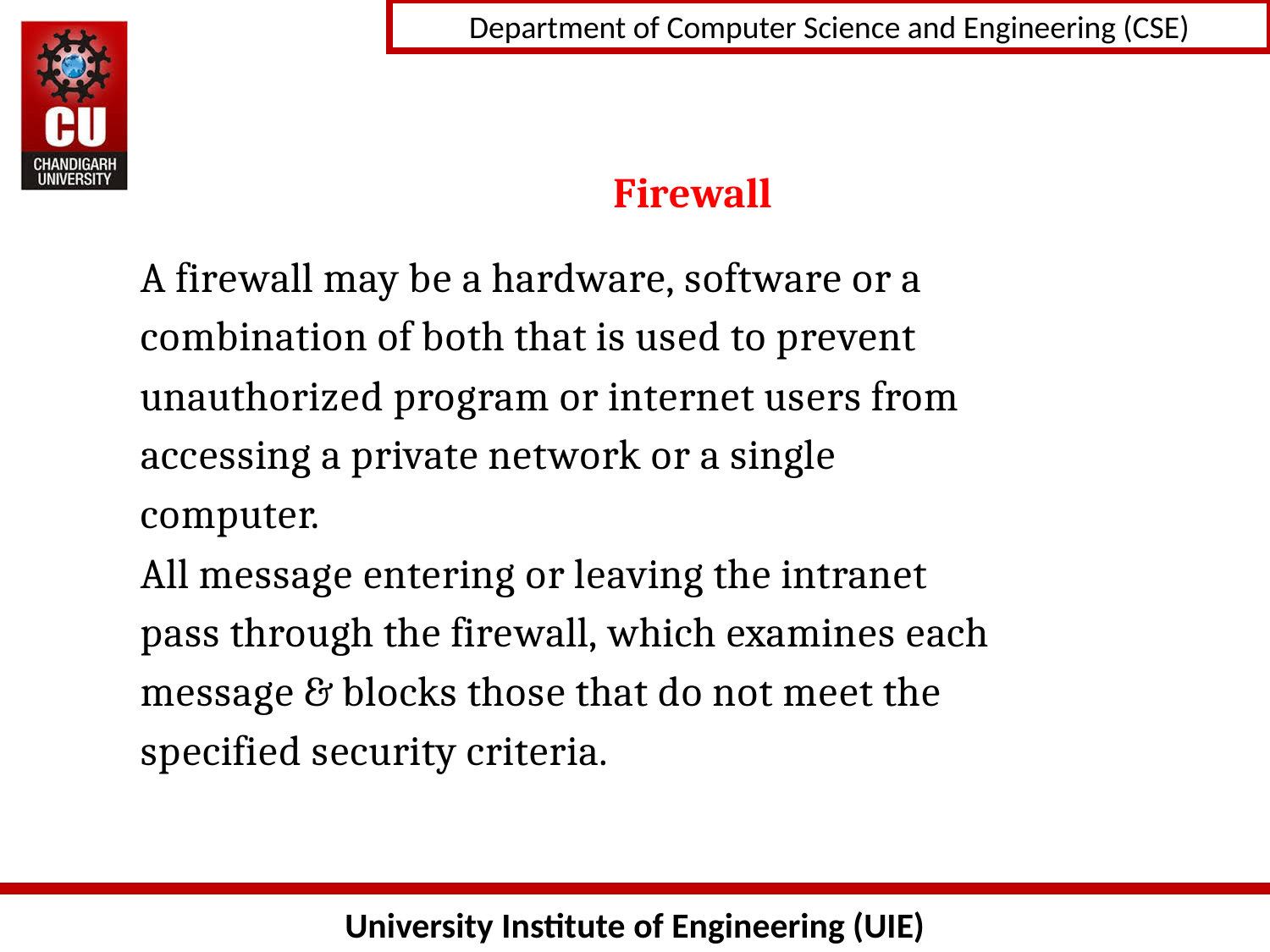

# Firewall
A firewall may be a hardware, software or a
combination of both that is used to prevent
unauthorized program or internet users from
accessing a private network or a single
computer.
All message entering or leaving the intranet
pass through the firewall, which examines each
message & blocks those that do not meet the
specified security criteria.